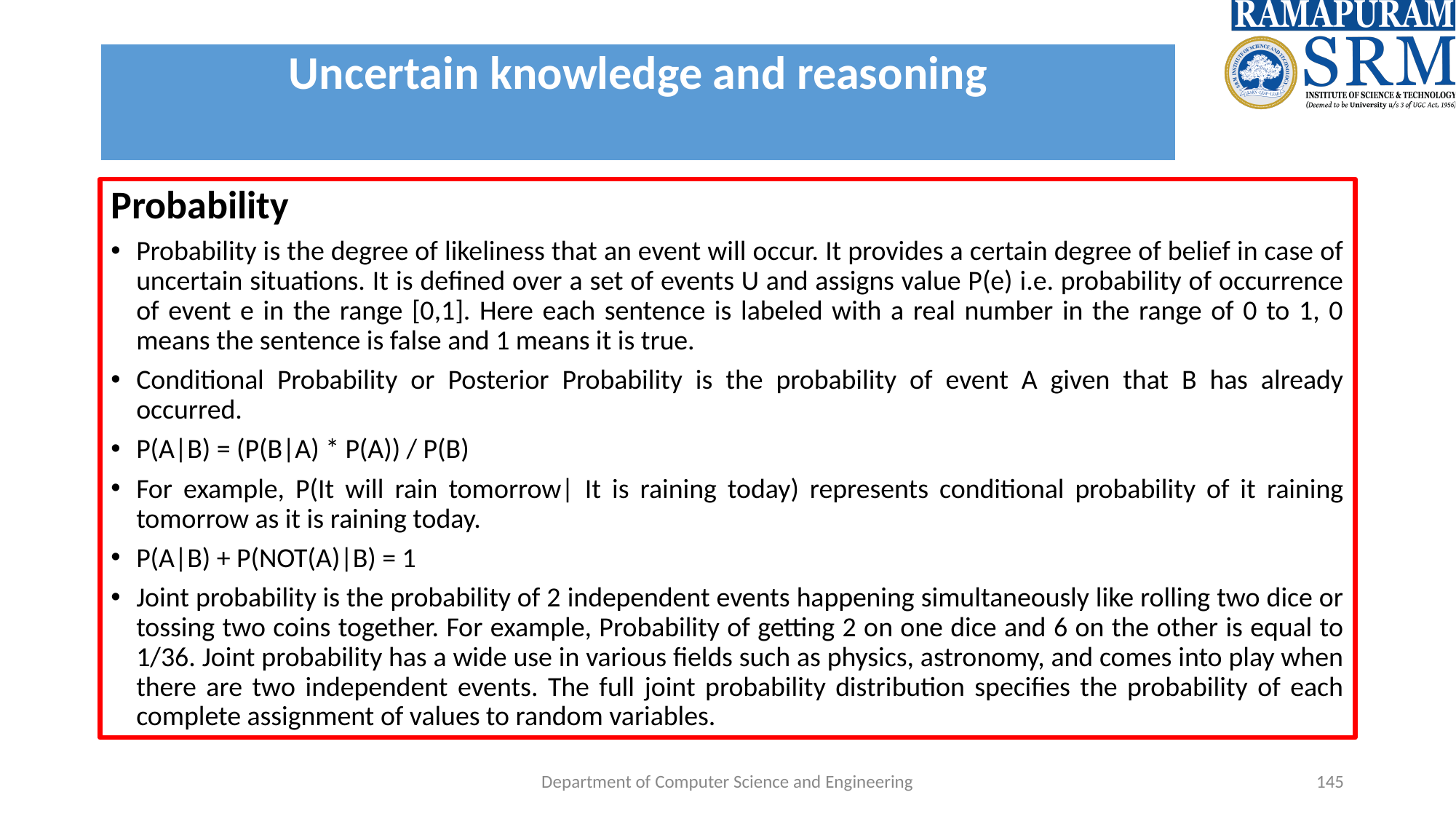

# Uncertain knowledge and reasoning
Probability
Probability is the degree of likeliness that an event will occur. It provides a certain degree of belief in case of uncertain situations. It is defined over a set of events U and assigns value P(e) i.e. probability of occurrence of event e in the range [0,1]. Here each sentence is labeled with a real number in the range of 0 to 1, 0 means the sentence is false and 1 means it is true.
Conditional Probability or Posterior Probability is the probability of event A given that B has already occurred.
P(A|B) = (P(B|A) * P(A)) / P(B)
For example, P(It will rain tomorrow| It is raining today) represents conditional probability of it raining tomorrow as it is raining today.
P(A|B) + P(NOT(A)|B) = 1
Joint probability is the probability of 2 independent events happening simultaneously like rolling two dice or tossing two coins together. For example, Probability of getting 2 on one dice and 6 on the other is equal to 1/36. Joint probability has a wide use in various fields such as physics, astronomy, and comes into play when there are two independent events. The full joint probability distribution specifies the probability of each complete assignment of values to random variables.

Department of Computer Science and Engineering
145